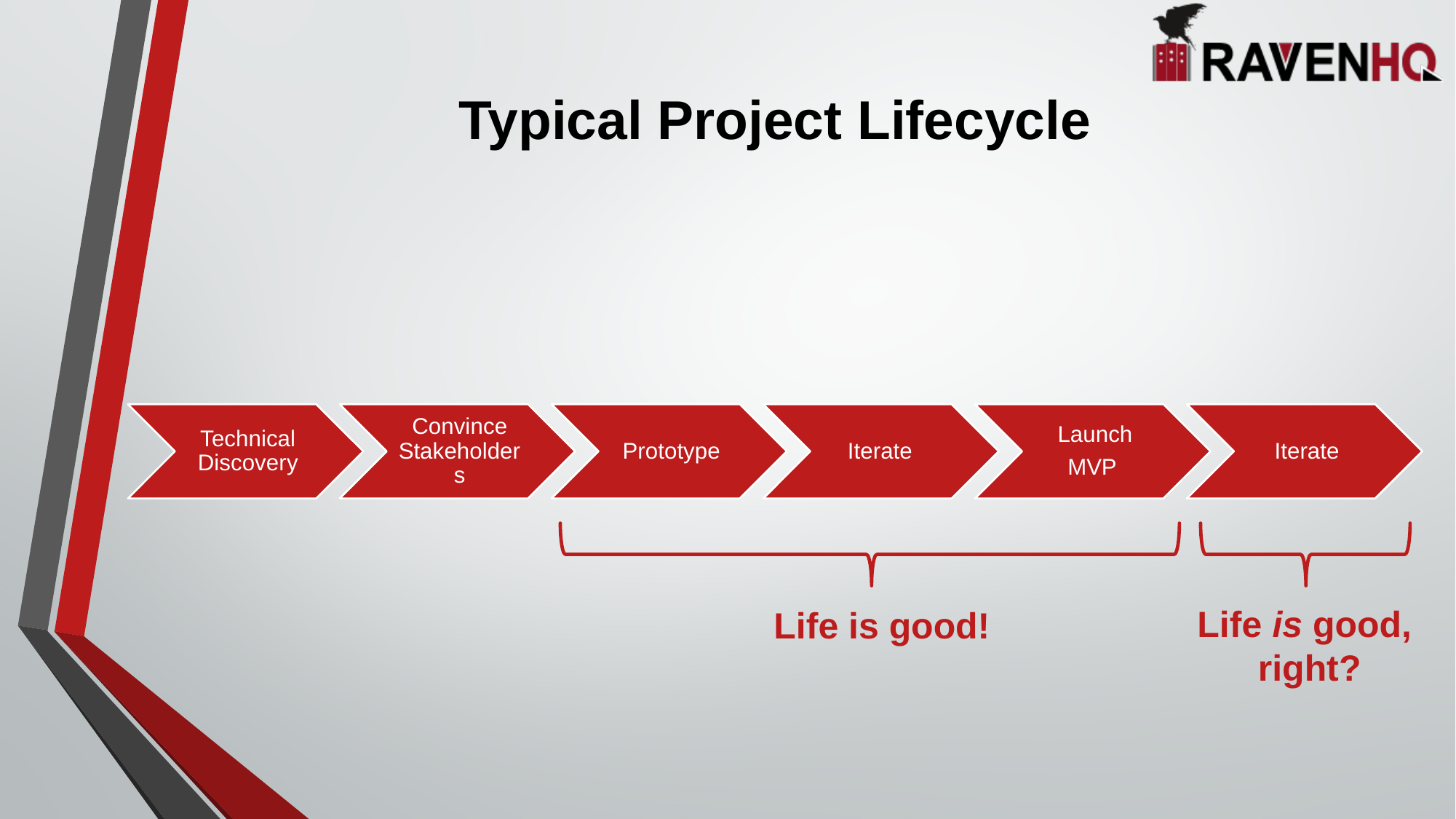

# Typical Project Lifecycle
Technical Discovery
Convince Stakeholders
Prototype
Iterate
Launch
MVP
Iterate

Life is good,
right?

Life is good!